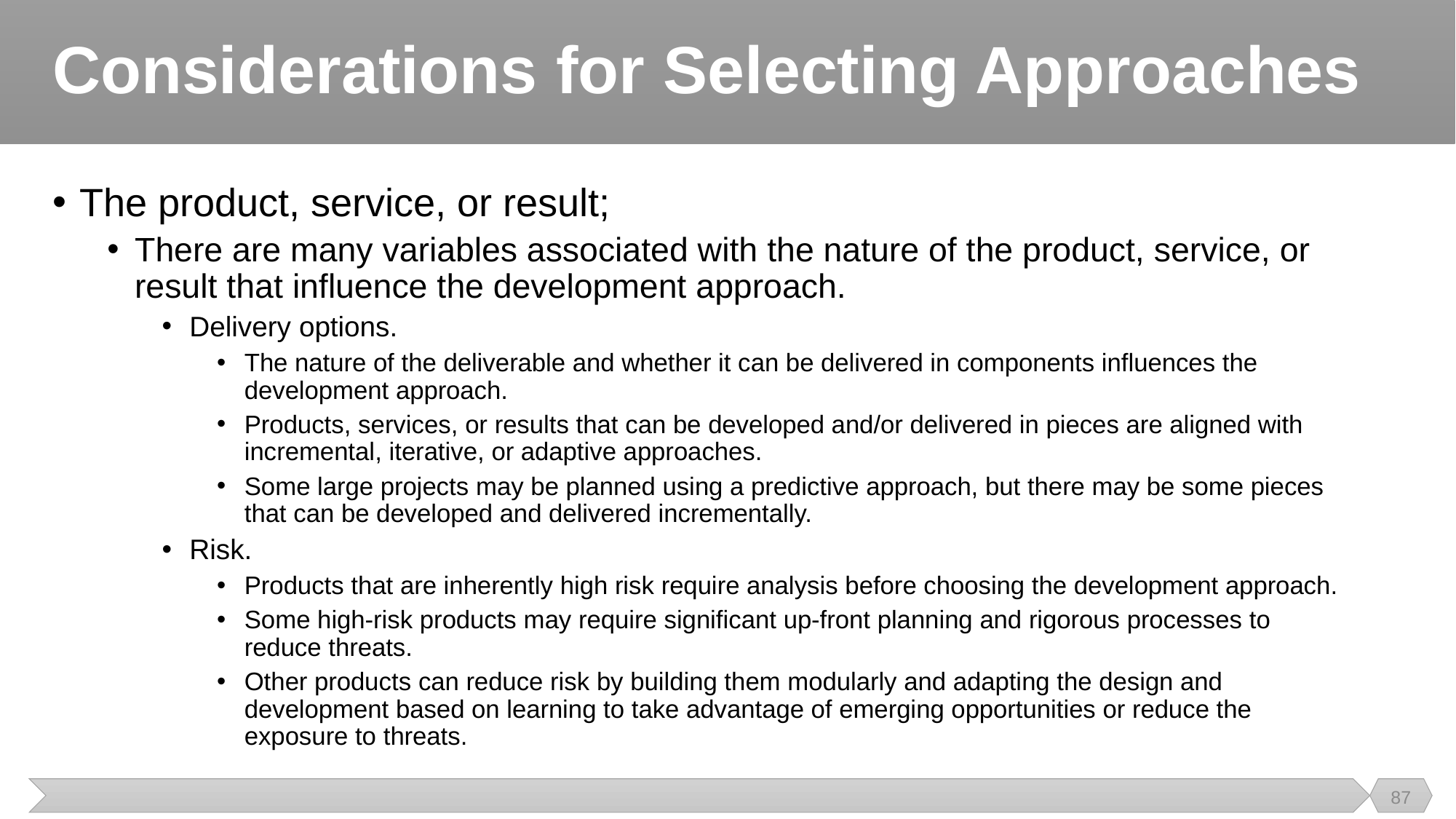

# Considerations for Selecting Approaches
The product, service, or result;
There are many variables associated with the nature of the product, service, or result that influence the development approach.
Delivery options.
The nature of the deliverable and whether it can be delivered in components influences the development approach.
Products, services, or results that can be developed and/or delivered in pieces are aligned with incremental, iterative, or adaptive approaches.
Some large projects may be planned using a predictive approach, but there may be some pieces that can be developed and delivered incrementally.
Risk.
Products that are inherently high risk require analysis before choosing the development approach.
Some high-risk products may require significant up-front planning and rigorous processes to reduce threats.
Other products can reduce risk by building them modularly and adapting the design and development based on learning to take advantage of emerging opportunities or reduce the exposure to threats.
87